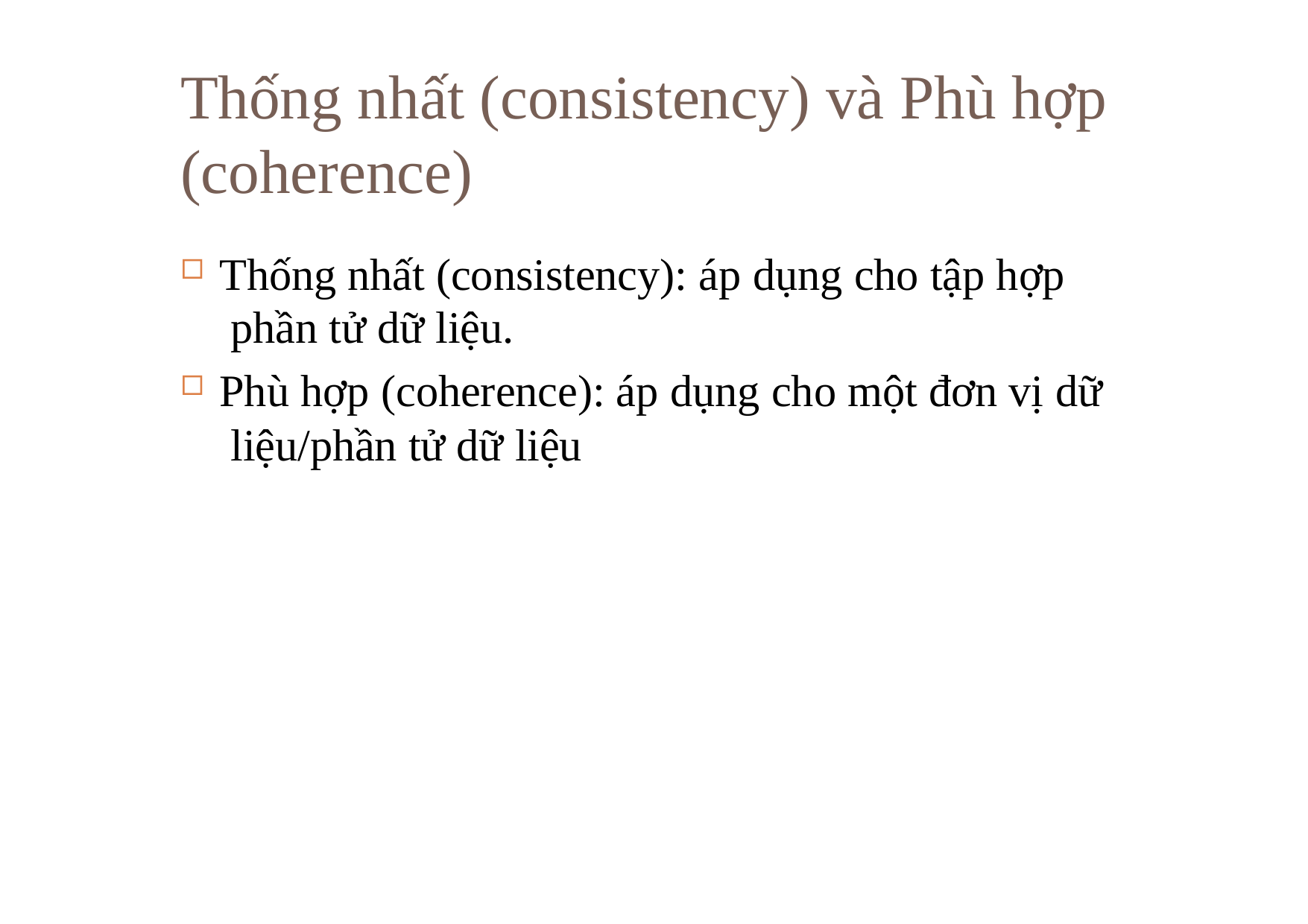

# Thống nhất (consistency) và Phù hợp  (coherence)
Thống nhất (consistency): áp dụng cho tập hợp  phần tử dữ liệu.
Phù hợp (coherence): áp dụng cho một đơn vị dữ  liệu/phần tử dữ liệu